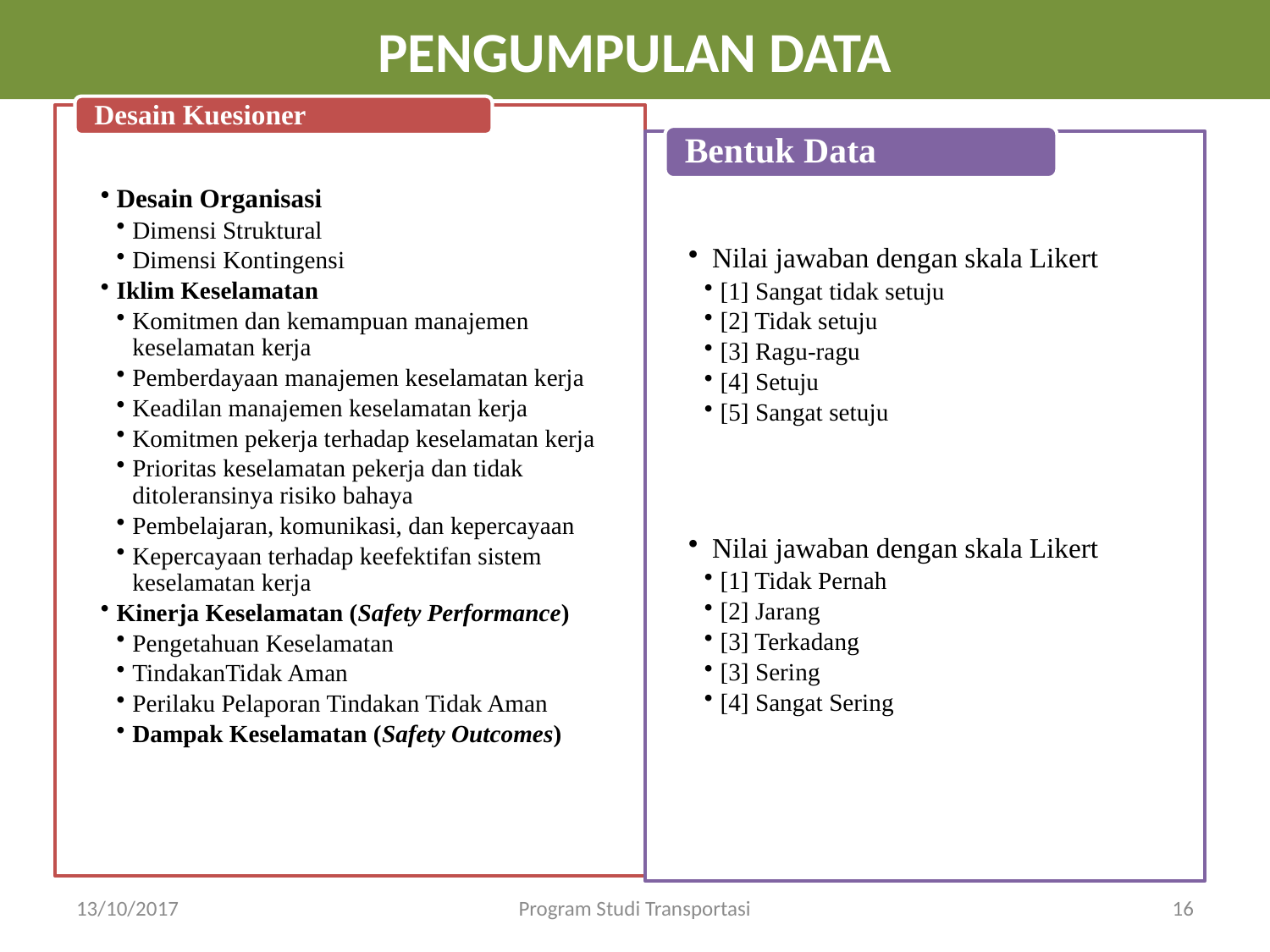

PENGUMPULAN DATA

Desain Organisasi
Dimensi Struktural
Dimensi Kontingensi
Iklim Keselamatan
Komitmen dan kemampuan manajemen keselamatan kerja
Pemberdayaan manajemen keselamatan kerja
Keadilan manajemen keselamatan kerja
Komitmen pekerja terhadap keselamatan kerja
Prioritas keselamatan pekerja dan tidak ditoleransinya risiko bahaya
Pembelajaran, komunikasi, dan kepercayaan
Kepercayaan terhadap keefektifan sistem keselamatan kerja
Kinerja Keselamatan (Safety Performance)
Pengetahuan Keselamatan
TindakanTidak Aman
Perilaku Pelaporan Tindakan Tidak Aman
Dampak Keselamatan (Safety Outcomes)

Desain Kuesioner
Nilai jawaban dengan skala Likert
[1] Sangat tidak setuju
[2] Tidak setuju
[3] Ragu-ragu
[4] Setuju
[5] Sangat setuju

Nilai jawaban dengan skala Likert
[1] Tidak Pernah
[2] Jarang
[3] Terkadang
[3] Sering
[4] Sangat Sering
Bentuk Data
13/10/2017
Program Studi Transportasi
16